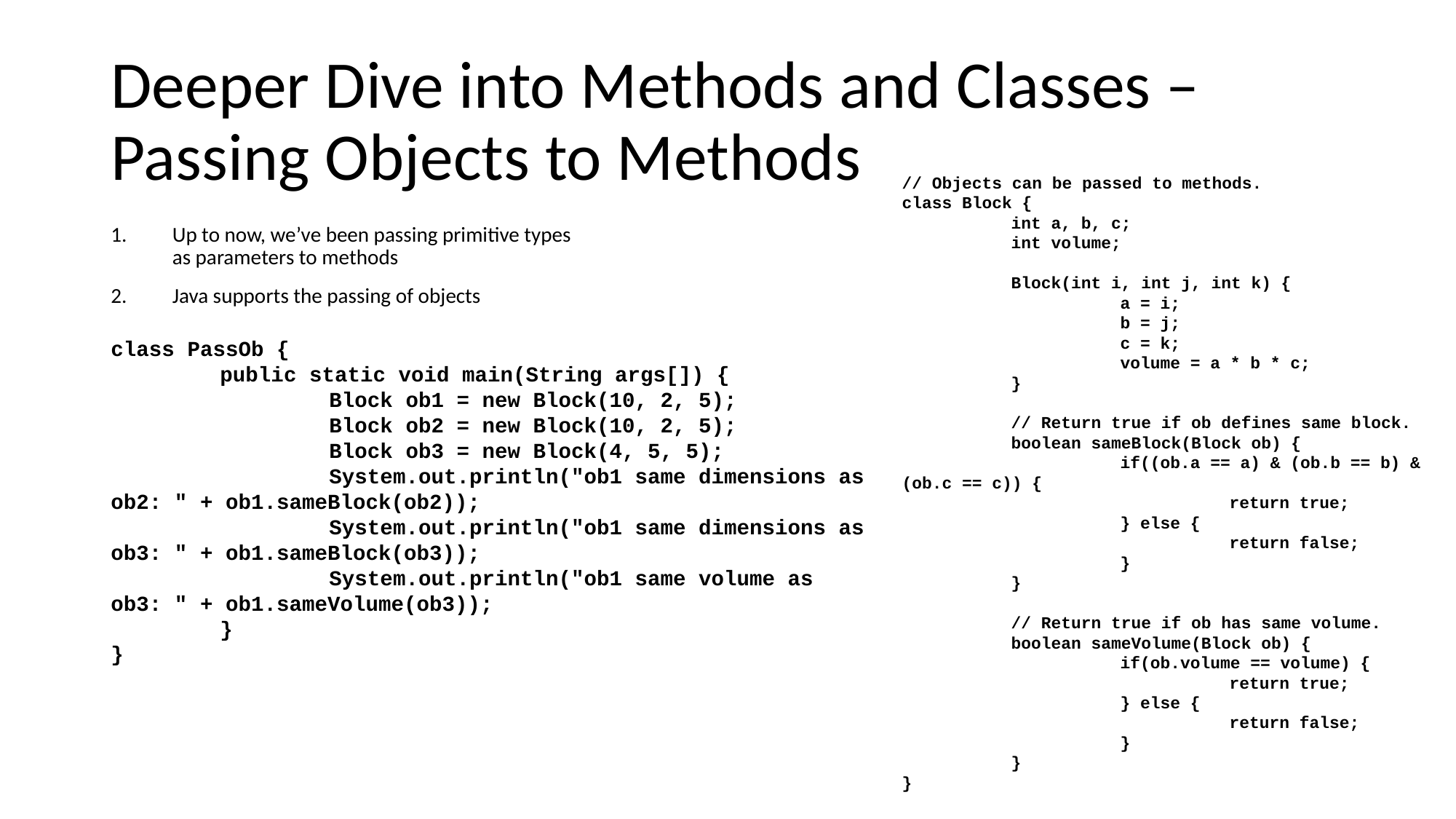

# Deeper Dive into Methods and Classes – Passing Objects to Methods
// Objects can be passed to methods.
class Block {
	int a, b, c;
	int volume;

	Block(int i, int j, int k) {
		a = i;
		b = j;
		c = k;
		volume = a * b * c;
	}

	// Return true if ob defines same block.
	boolean sameBlock(Block ob) {
		if((ob.a == a) & (ob.b == b) & (ob.c == c)) {
			return true;
		} else {
			return false;
		}
	}

	// Return true if ob has same volume.
	boolean sameVolume(Block ob) {
		if(ob.volume == volume) {
			return true;
		} else {
			return false;
		}
	}
}
Up to now, we’ve been passing primitive types as parameters to methods
Java supports the passing of objects
class PassOb {
	public static void main(String args[]) {
		Block ob1 = new Block(10, 2, 5);
		Block ob2 = new Block(10, 2, 5);
		Block ob3 = new Block(4, 5, 5);
		System.out.println("ob1 same dimensions as ob2: " + ob1.sameBlock(ob2));
		System.out.println("ob1 same dimensions as ob3: " + ob1.sameBlock(ob3));
		System.out.println("ob1 same volume as ob3: " + ob1.sameVolume(ob3));
	}
}